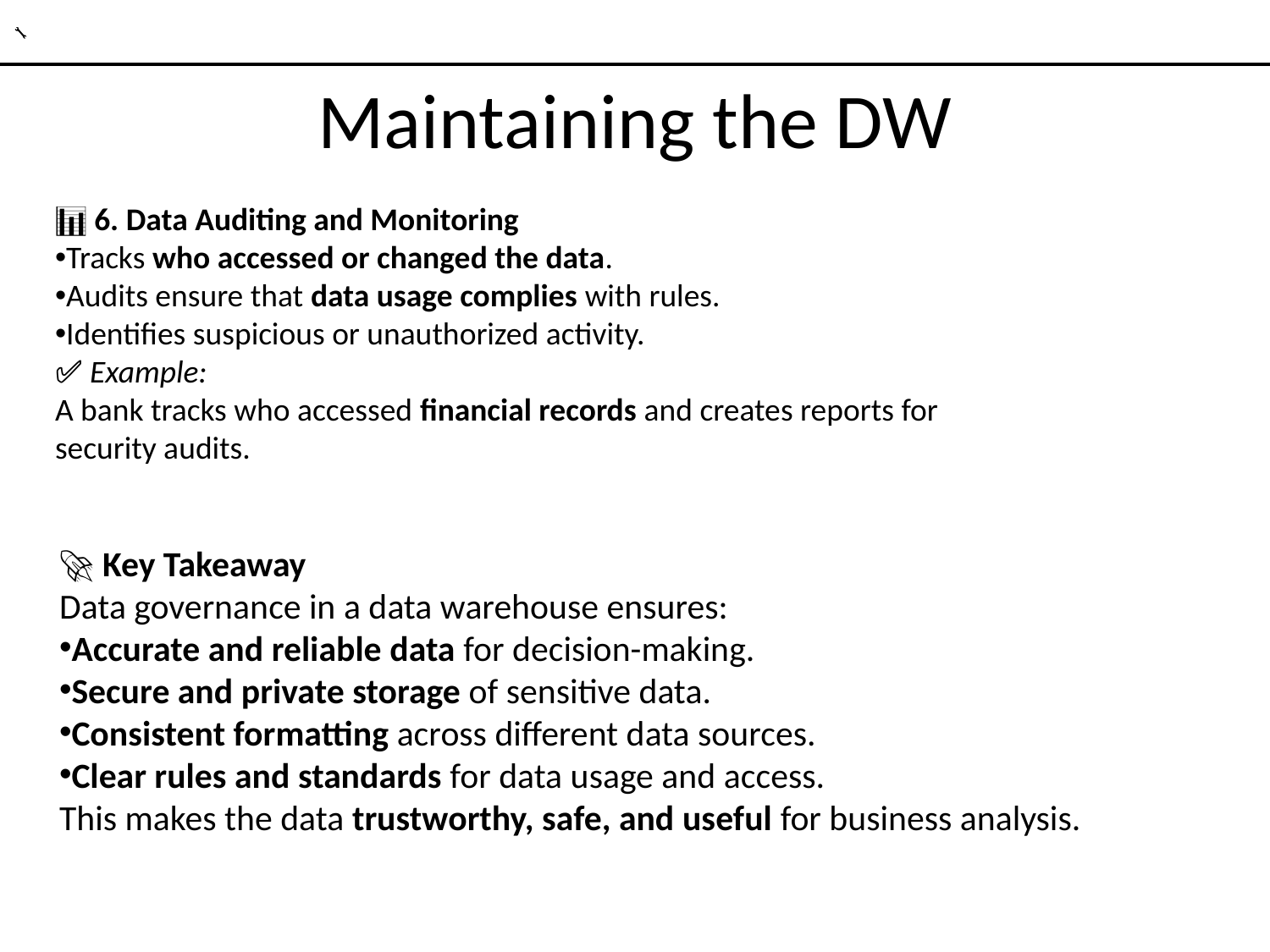

🔧
🔧
# Maintaining the DW

📊 6. Data Auditing and Monitoring
Tracks who accessed or changed the data.
Audits ensure that data usage complies with rules.
Identifies suspicious or unauthorized activity.
✅ Example:
A bank tracks who accessed financial records and creates reports for security audits.

🚀 Key Takeaway
Data governance in a data warehouse ensures:
Accurate and reliable data for decision-making.
Secure and private storage of sensitive data.
Consistent formatting across different data sources.
Clear rules and standards for data usage and access.
This makes the data trustworthy, safe, and useful for business analysis.